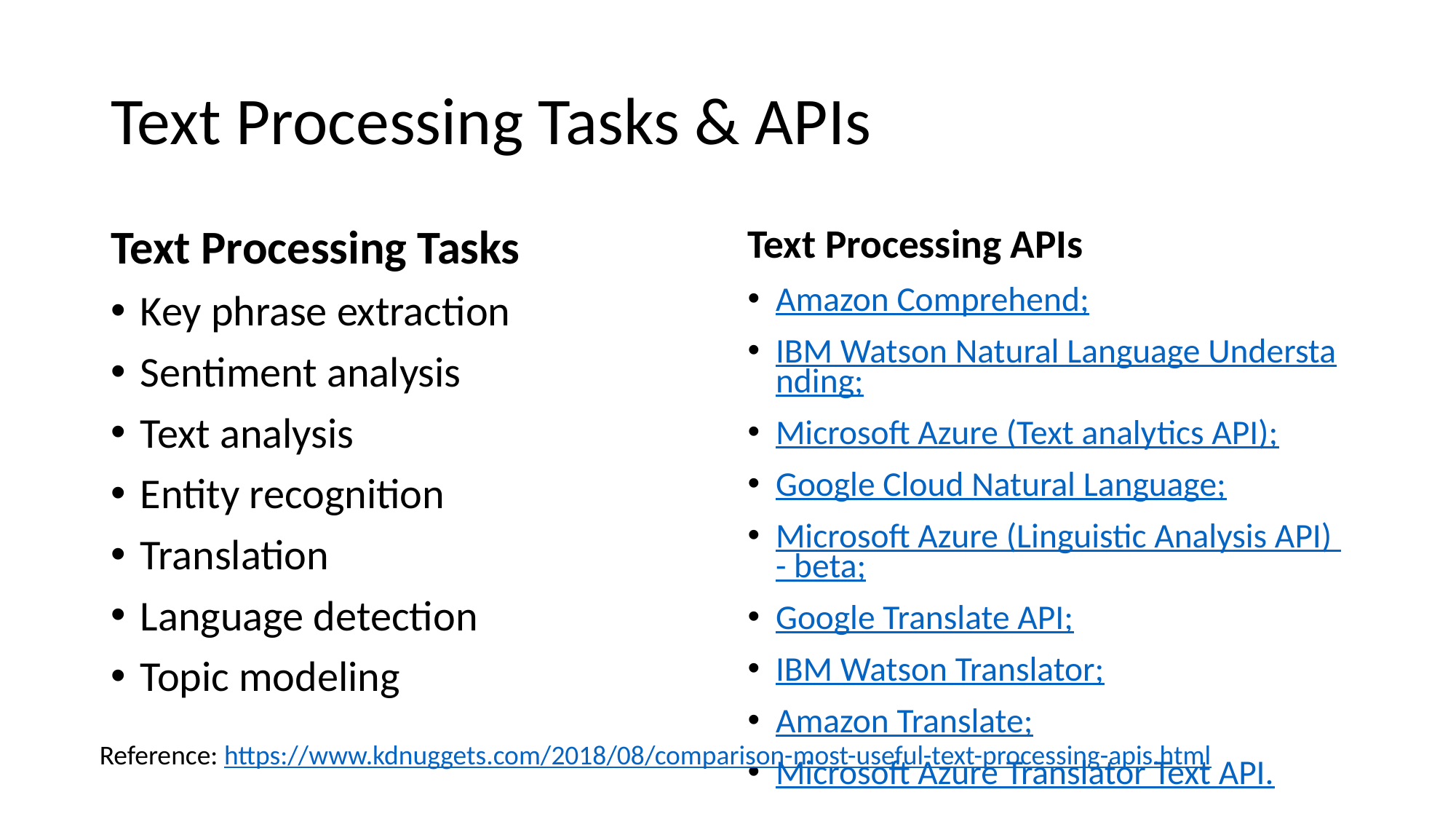

# Text Processing Tasks & APIs
Text Processing Tasks
Key phrase extraction
Sentiment analysis
Text analysis
Entity recognition
Translation
Language detection
Topic modeling

Text Processing APIs
Amazon Comprehend;
IBM Watson Natural Language Understanding;
Microsoft Azure (Text analytics API);
Google Cloud Natural Language;
Microsoft Azure (Linguistic Analysis API) - beta;
Google Translate API;
IBM Watson Translator;
Amazon Translate;
Microsoft Azure Translator Text API.

Reference: https://www.kdnuggets.com/2018/08/comparison-most-useful-text-processing-apis.html